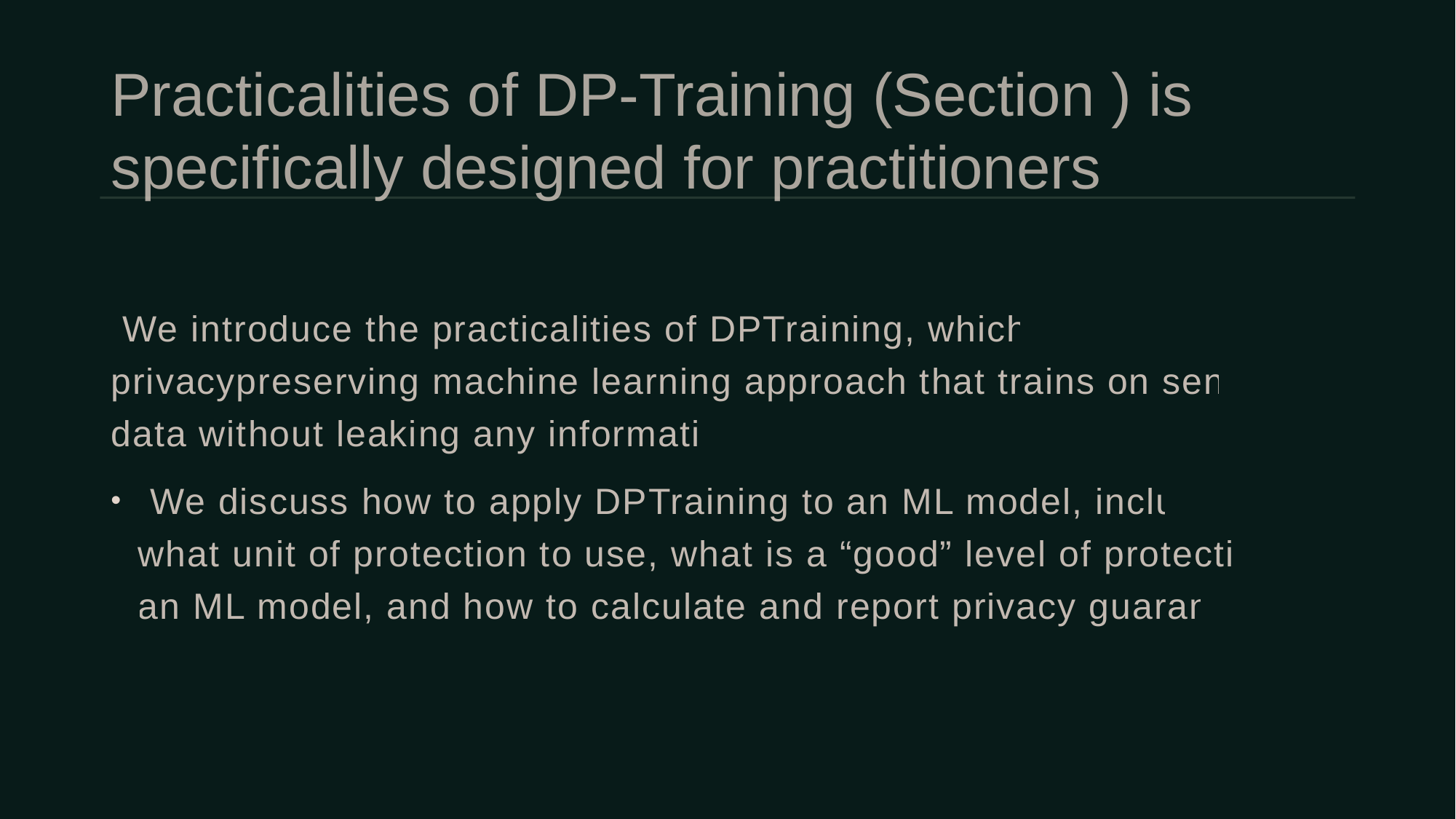

# Practicalities of DP-Training (Section ) is specifically designed for practitioners
 We introduce the practicalities of DPTraining, which is a privacypreserving machine learning approach that trains on sensitive data without leaking any information.
 We discuss how to apply DPTraining to an ML model, including what unit of protection to use, what is a “good” level of protection for an ML model, and how to calculate and report privacy guarantees.